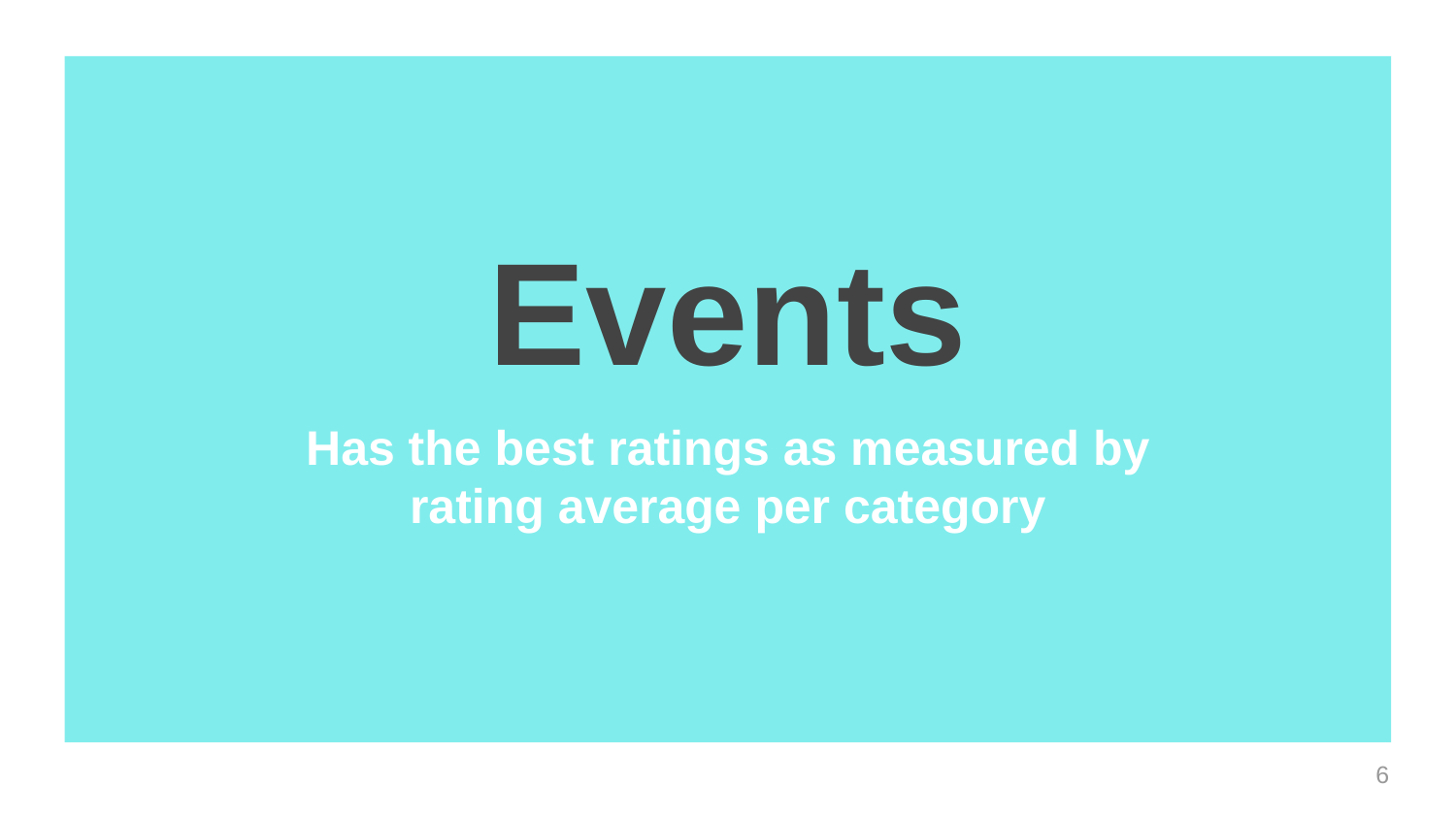

# Events
Has the best ratings as measured by rating average per category
6